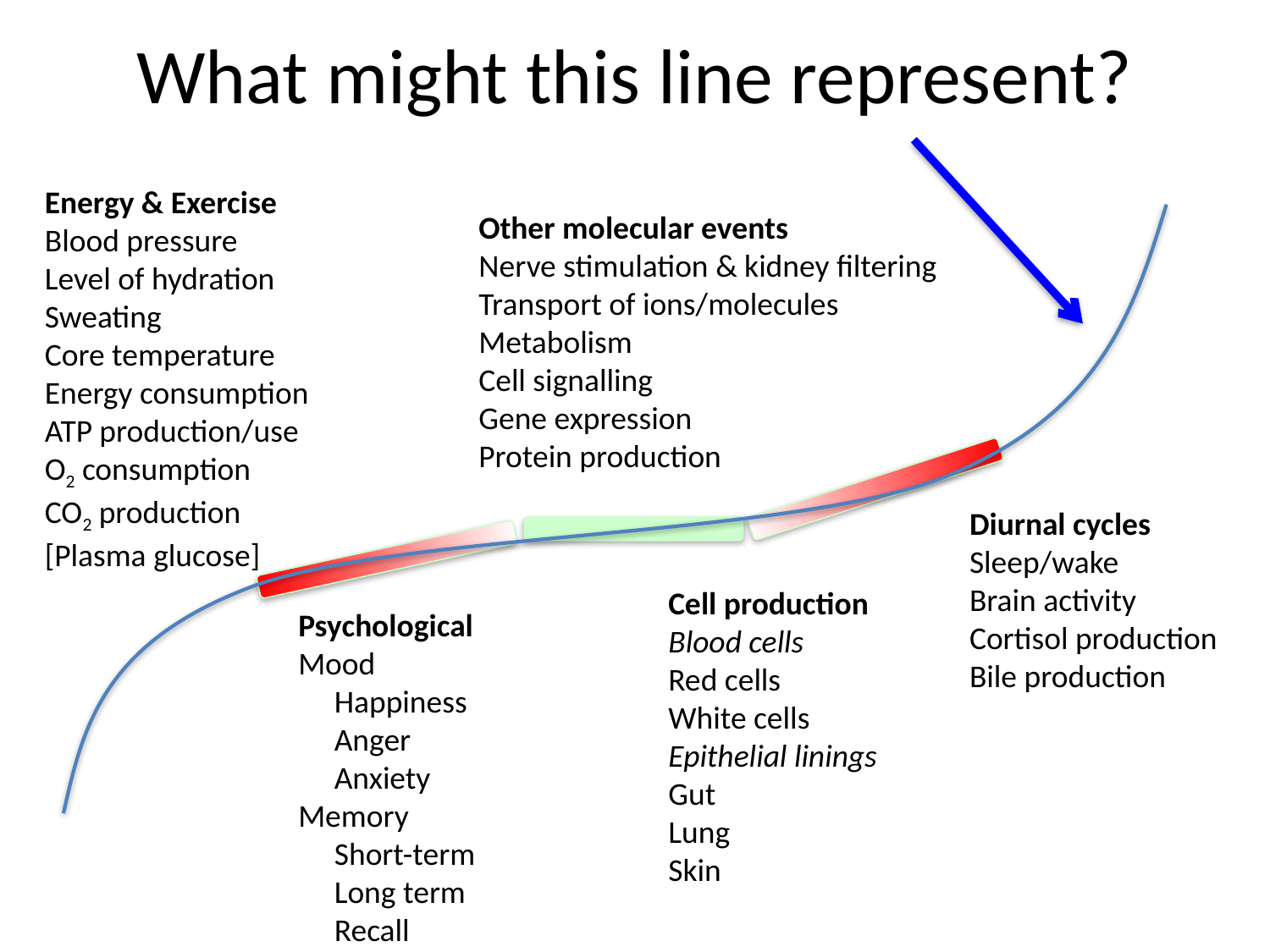

# What might this line represent?

Energy & Exercise
Blood pressure
Level of hydration
Sweating
Core temperature
Energy consumption
ATP production/use
O2 consumption
CO2 production
[Plasma glucose]
Other molecular events
Nerve stimulation & kidney filtering
Transport of ions/molecules
Metabolism
Cell signalling
Gene expression
Protein production

Diurnal cycles
Sleep/wake
Brain activity
Cortisol production
Bile production

Cell production
Blood cells
Red cells
White cells
Epithelial linings
Gut
Lung
Skin

Psychological
Mood
     Happiness
     Anger
     Anxiety
Memory
     Short-term
     Long term
     Recall